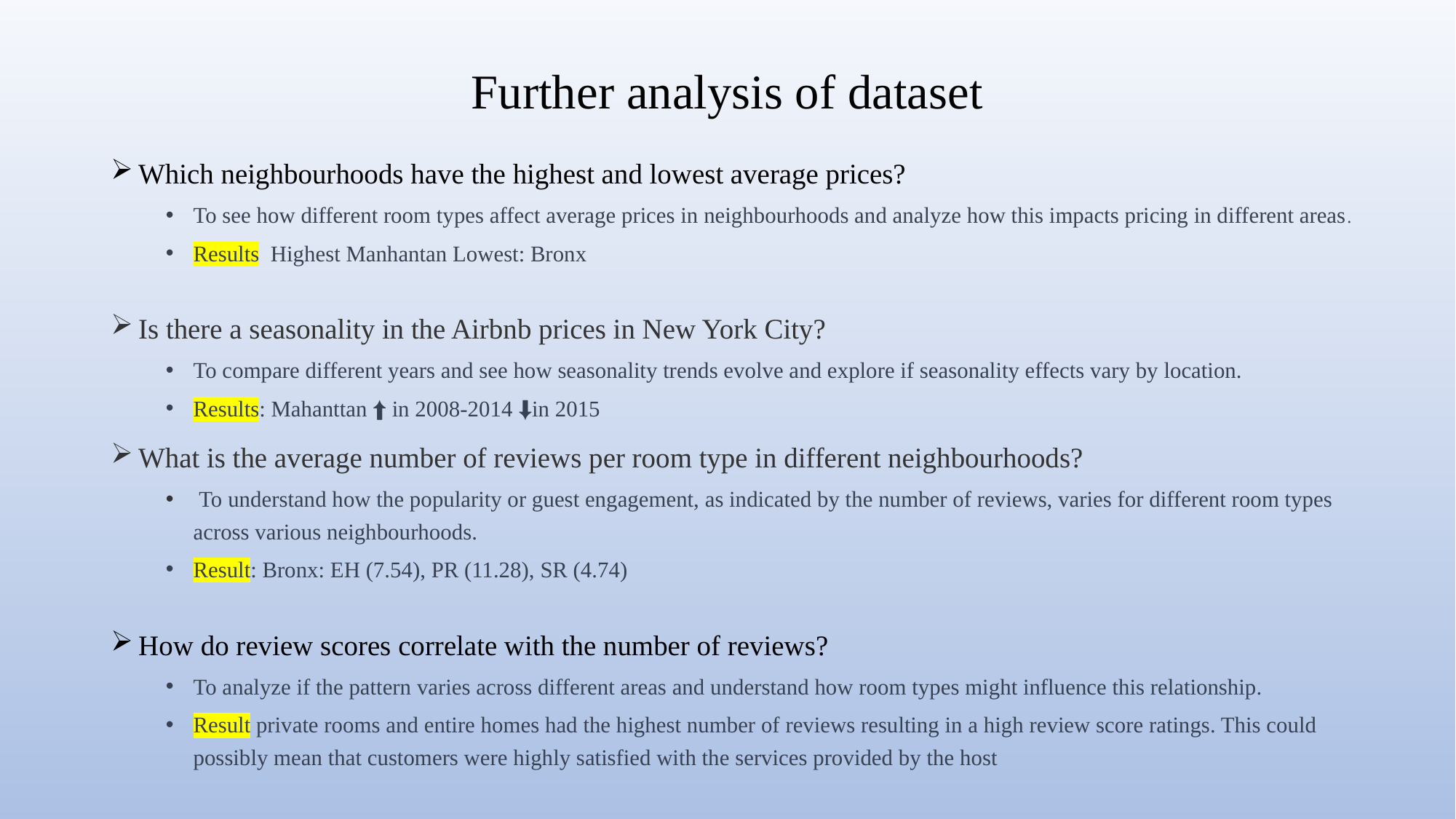

# Further analysis of dataset
Which neighbourhoods have the highest and lowest average prices?
To see how different room types affect average prices in neighbourhoods and analyze how this impacts pricing in different areas.
Results  Highest Manhantan Lowest: Bronx

Is there a seasonality in the Airbnb prices in New York City?
To compare different years and see how seasonality trends evolve and explore if seasonality effects vary by location.
Results: Mahanttan ⬆️ in 2008-2014 ⬇️in 2015
What is the average number of reviews per room type in different neighbourhoods?
 To understand how the popularity or guest engagement, as indicated by the number of reviews, varies for different room types across various neighbourhoods.
Result: Bronx: EH (7.54), PR (11.28), SR (4.74)

How do review scores correlate with the number of reviews?
To analyze if the pattern varies across different areas and understand how room types might influence this relationship.
Result private rooms and entire homes had the highest number of reviews resulting in a high review score ratings. This could possibly mean that customers were highly satisfied with the services provided by the host